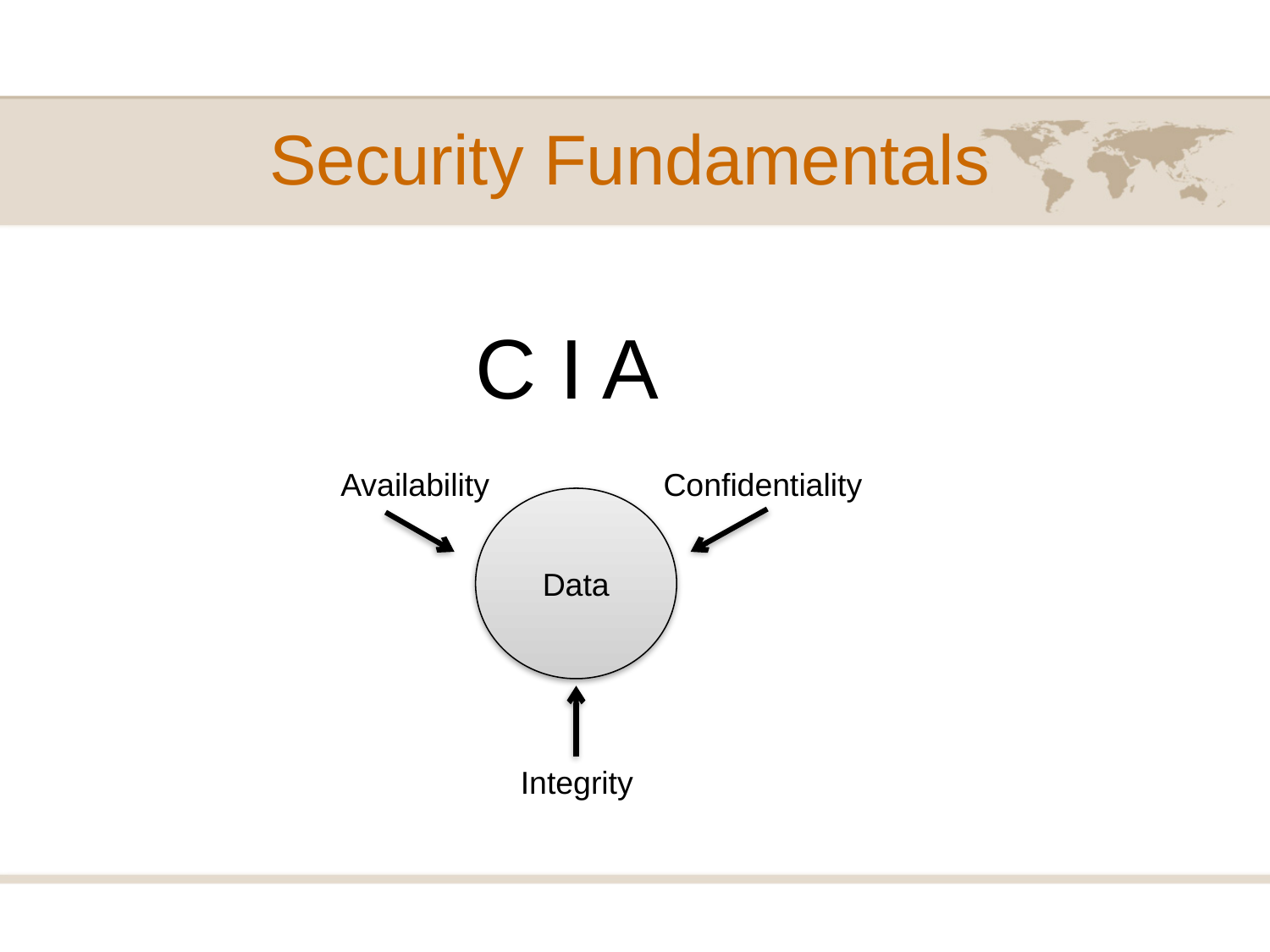

# Security Fundamentals
C I A
Availability
Confidentiality
Data
Integrity